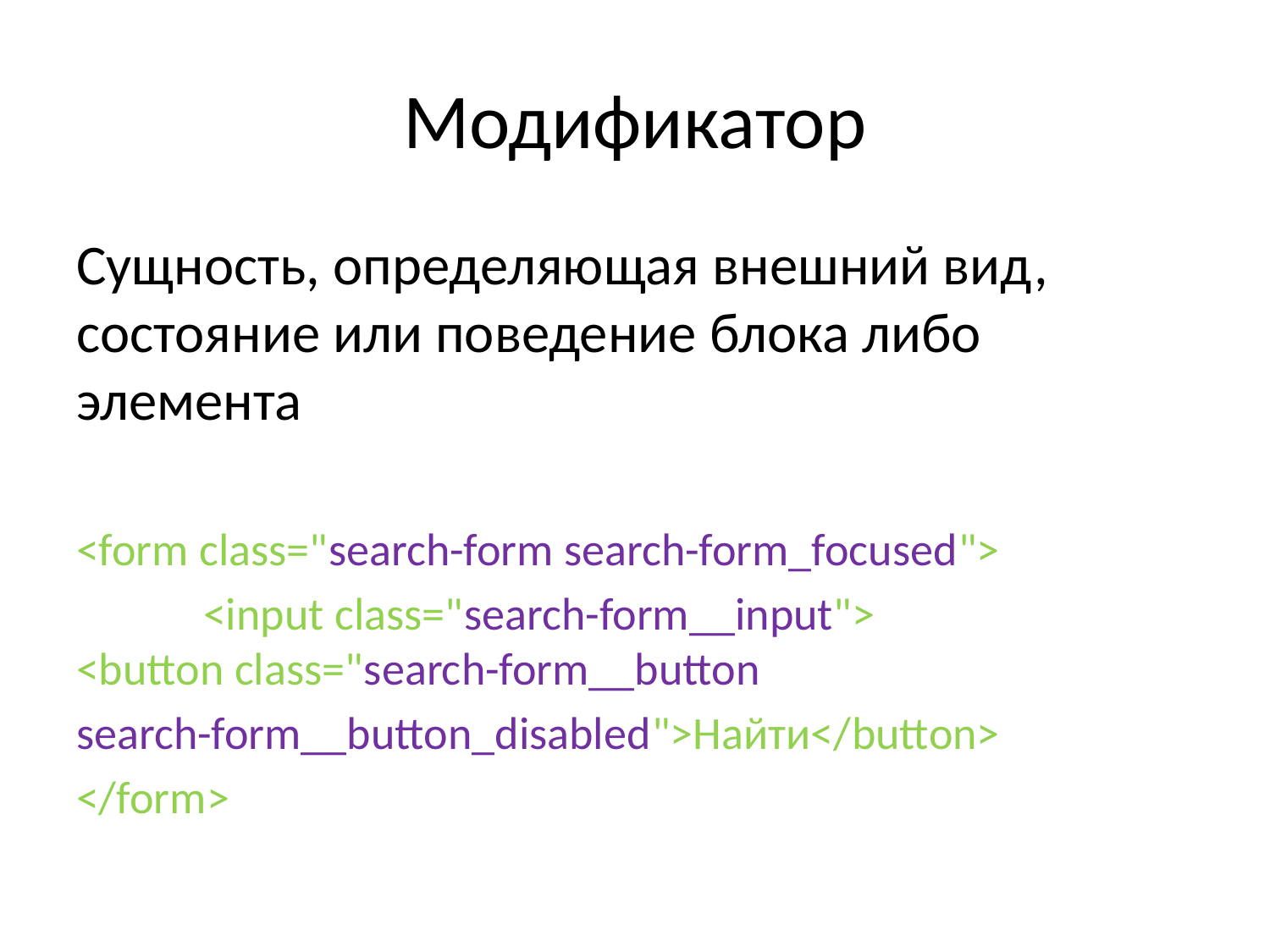

# Модификатор
Cущность, определяющая внешний вид, состояние или поведение блока либо элемента

<form class="search-form search-form_focused">
	<input class="search-form__input"> 		<button class="search-form__button
search-form__button_disabled">Найти</button>
</form>